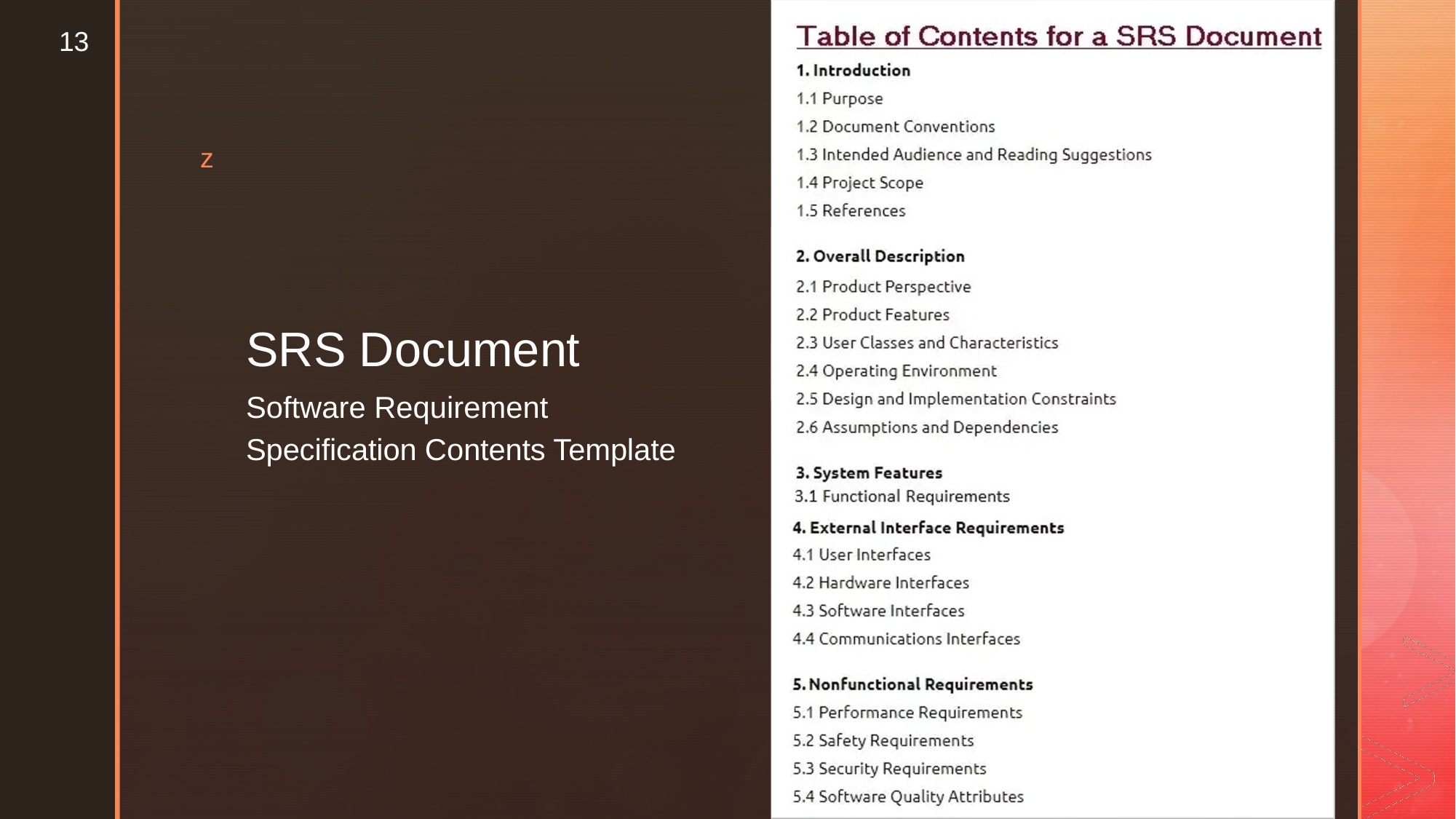

13
z

SRS Document
Software Requirement
Specification Contents Template